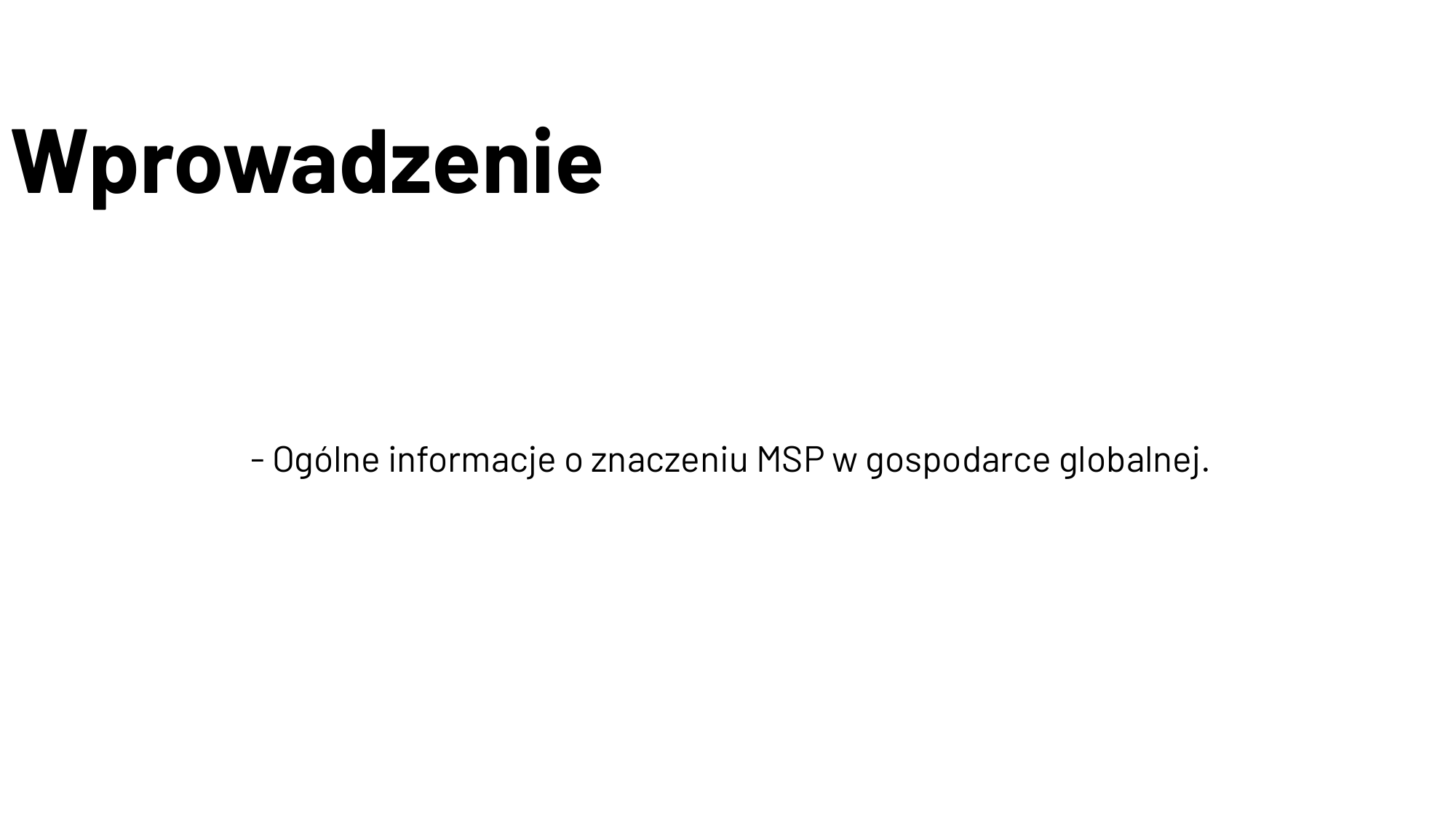

# Wprowadzenie
 - Ogólne informacje o znaczeniu MSP w gospodarce globalnej.